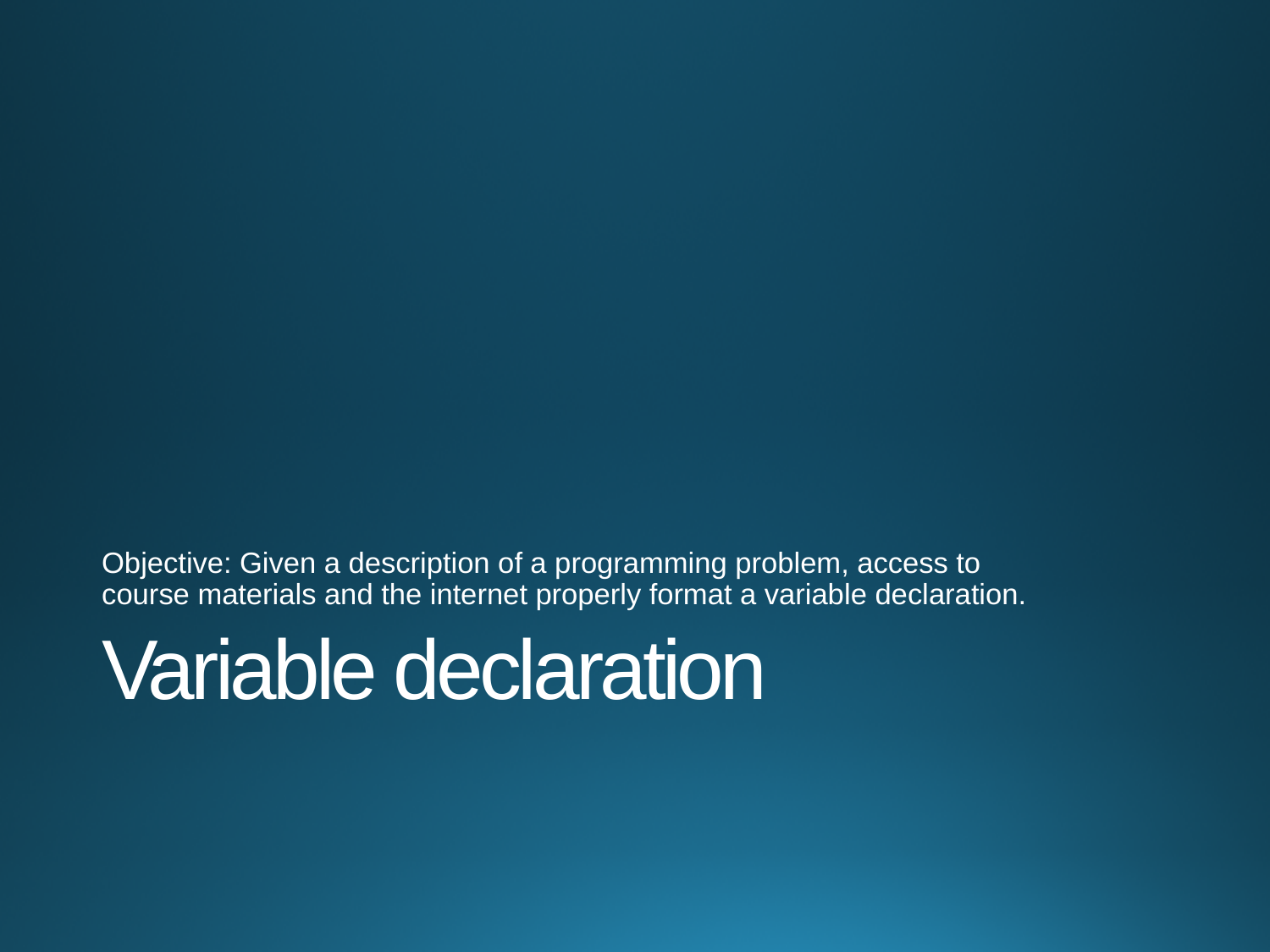

Objective: Given a description of a programming problem, access to course materials and the internet properly format a variable declaration.
# Variable declaration